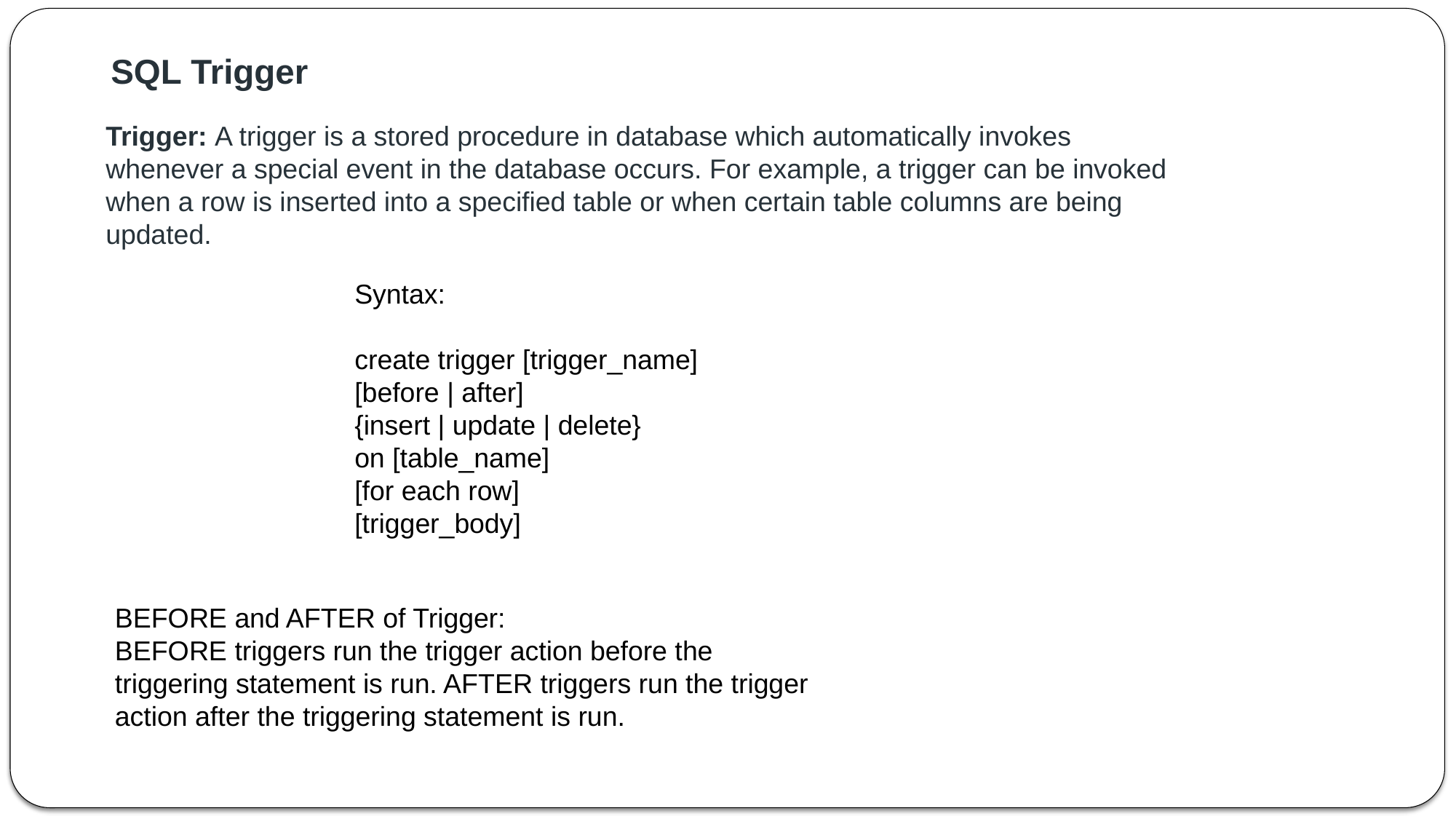

# SQL Trigger
Trigger: A trigger is a stored procedure in database which automatically invokes whenever a special event in the database occurs. For example, a trigger can be invoked when a row is inserted into a specified table or when certain table columns are being updated.
Syntax:

create trigger [trigger_name]
[before | after]
{insert | update | delete}
on [table_name]
[for each row]
[trigger_body]
BEFORE and AFTER of Trigger:
BEFORE triggers run the trigger action before the triggering statement is run. AFTER triggers run the trigger action after the triggering statement is run.